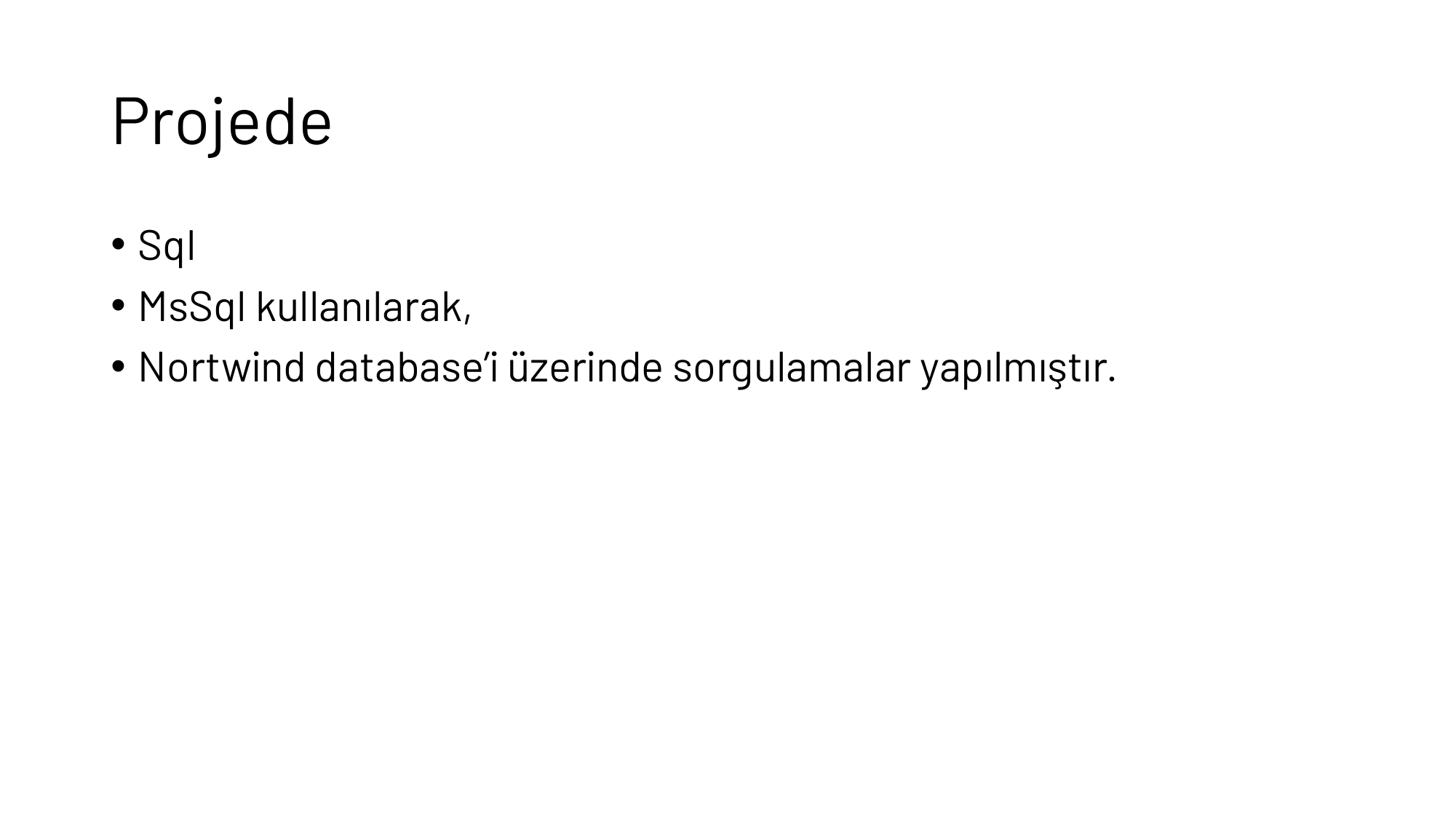

# Projede
Sql
MsSql kullanılarak,
Nortwind database’i üzerinde sorgulamalar yapılmıştır.